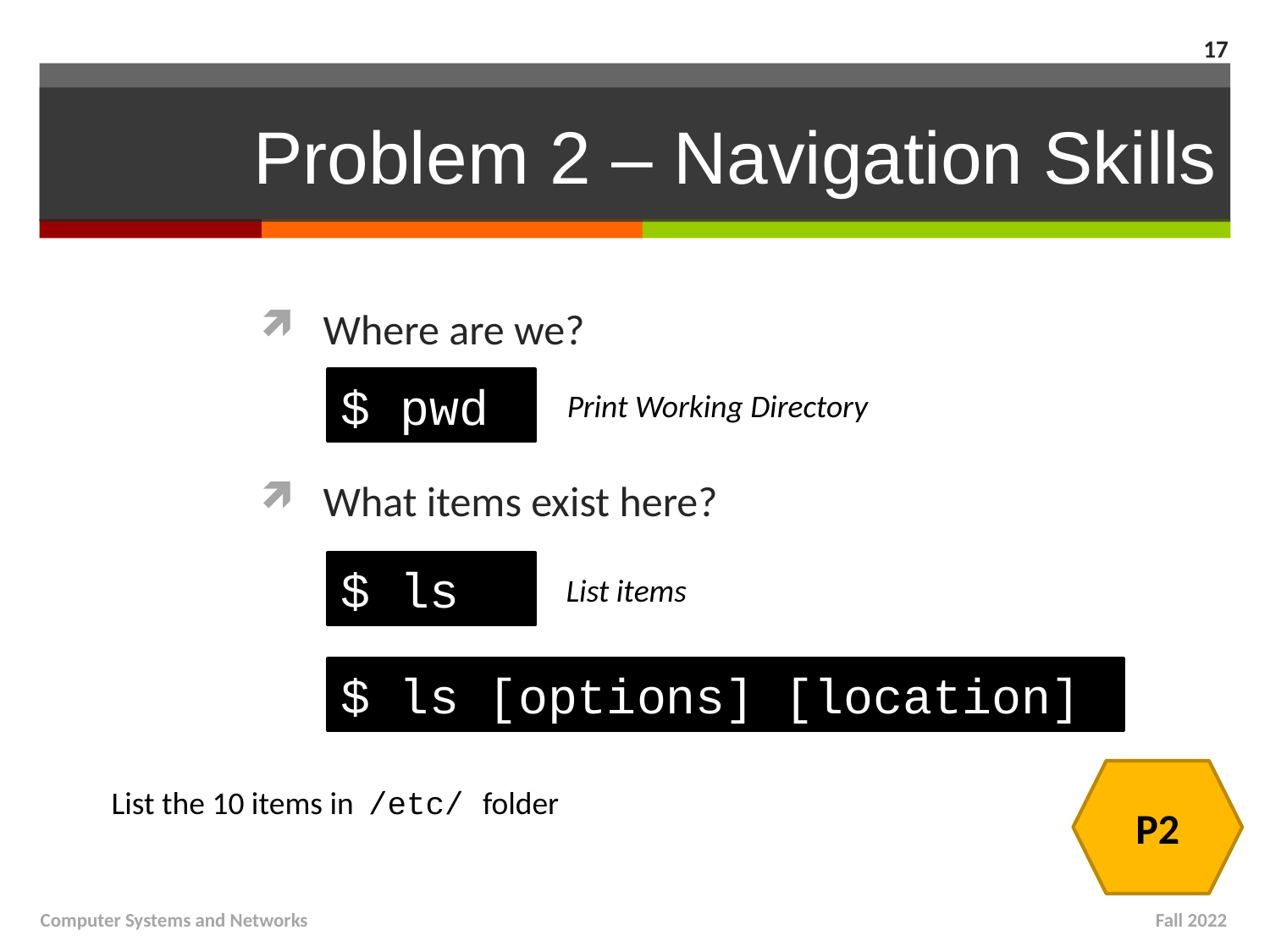

17
# Problem 2 – Navigation Skills
Where are we?

What items exist here?
$ pwd
Print Working Directory
$ ls
List items
$ ls [options] [location]
P2
List the 10 items in  /etc/ folder
Computer Systems and Networks
Fall 2022